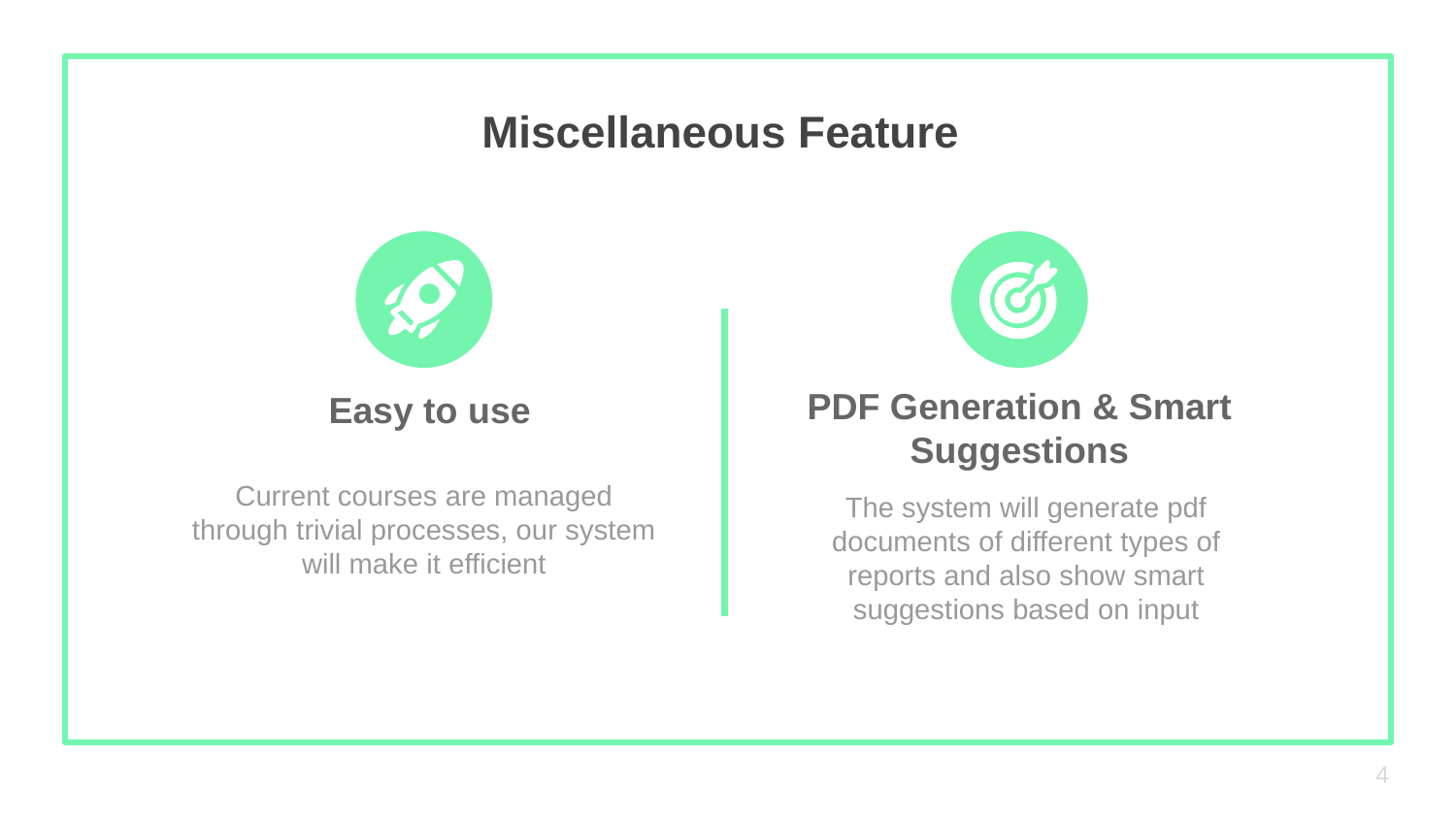

Miscellaneous Feature

# Easy to use
PDF Generation & Smart Suggestions
Current courses are managed through trivial processes, our system will make it efficient
The system will generate pdf documents of different types of reports and also show smart suggestions based on input
4